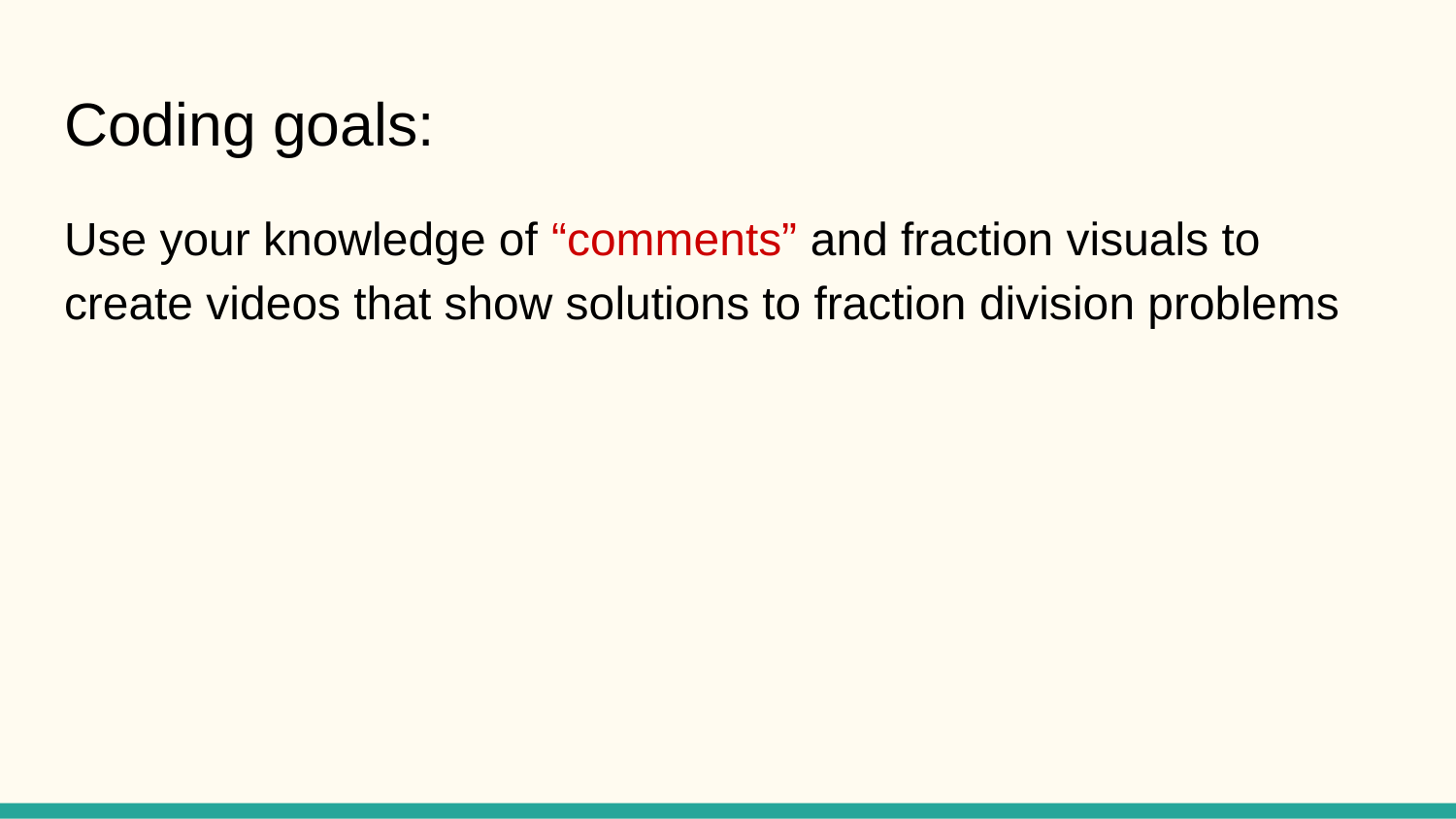

# Coding goals:
Use your knowledge of “comments” and fraction visuals to create videos that show solutions to fraction division problems